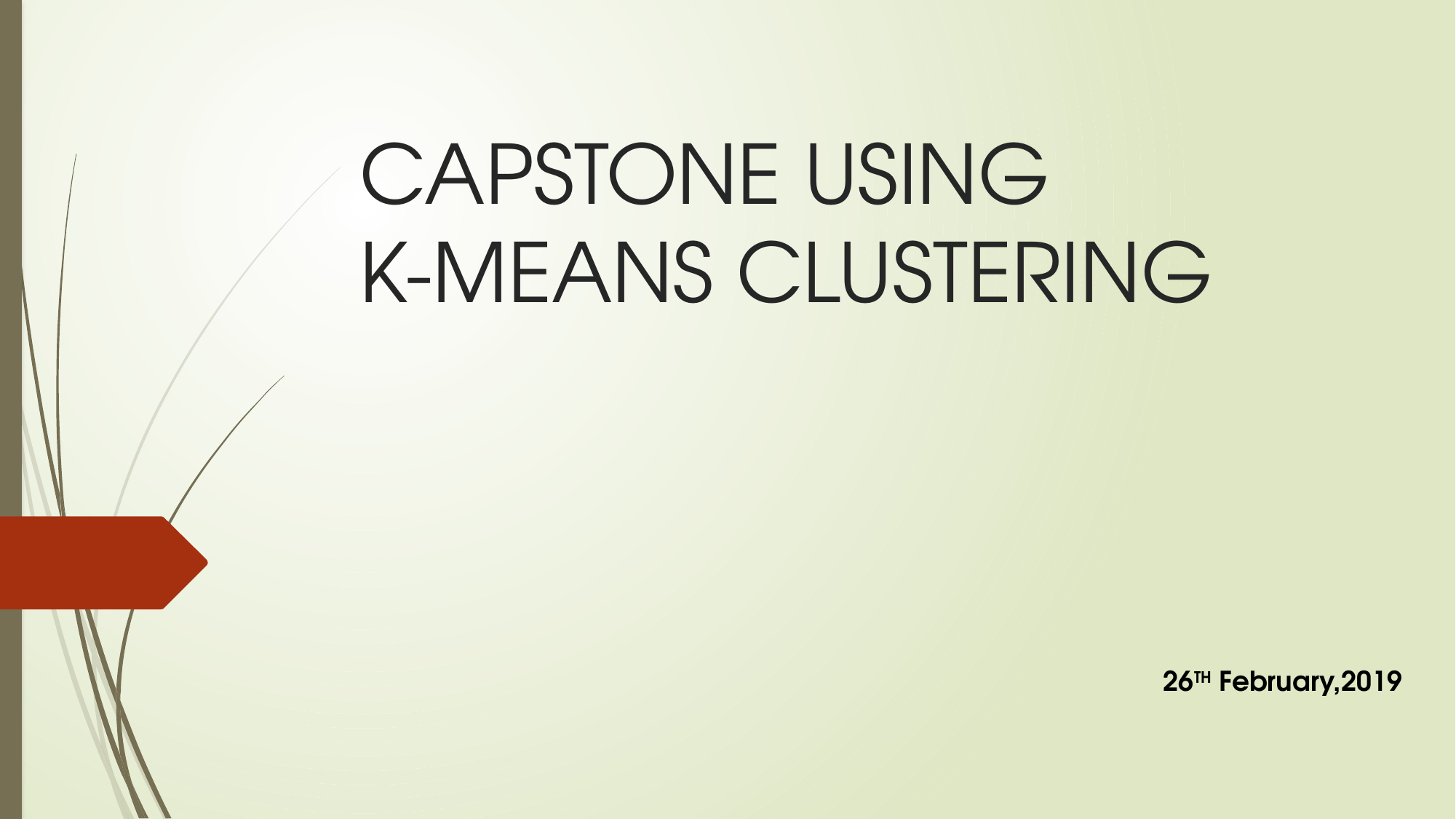

# CAPSTONE USING K-MEANS CLUSTERING
26TH February,2019